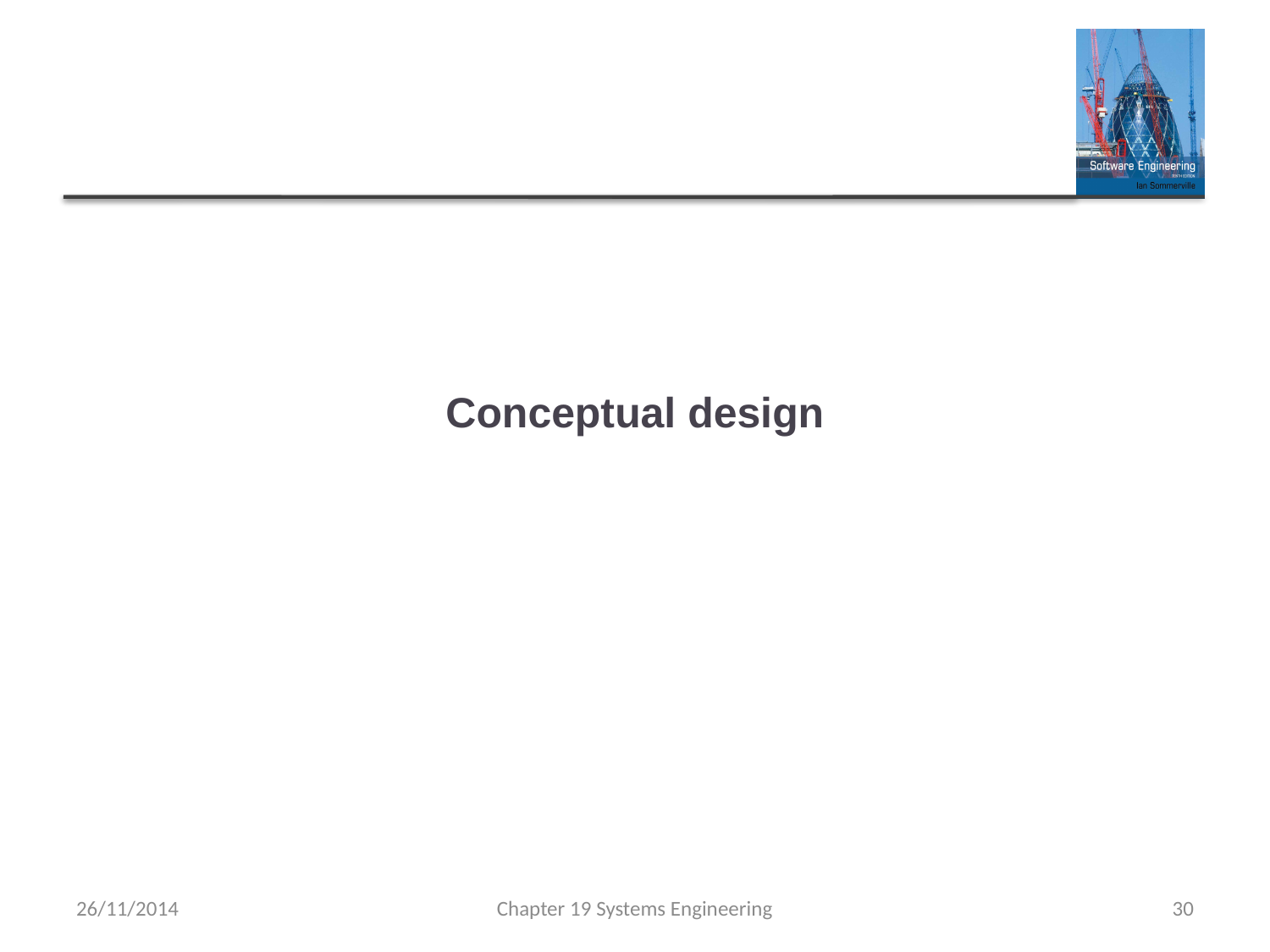

# Conceptual design
26/11/2014
Chapter 19 Systems Engineering
30